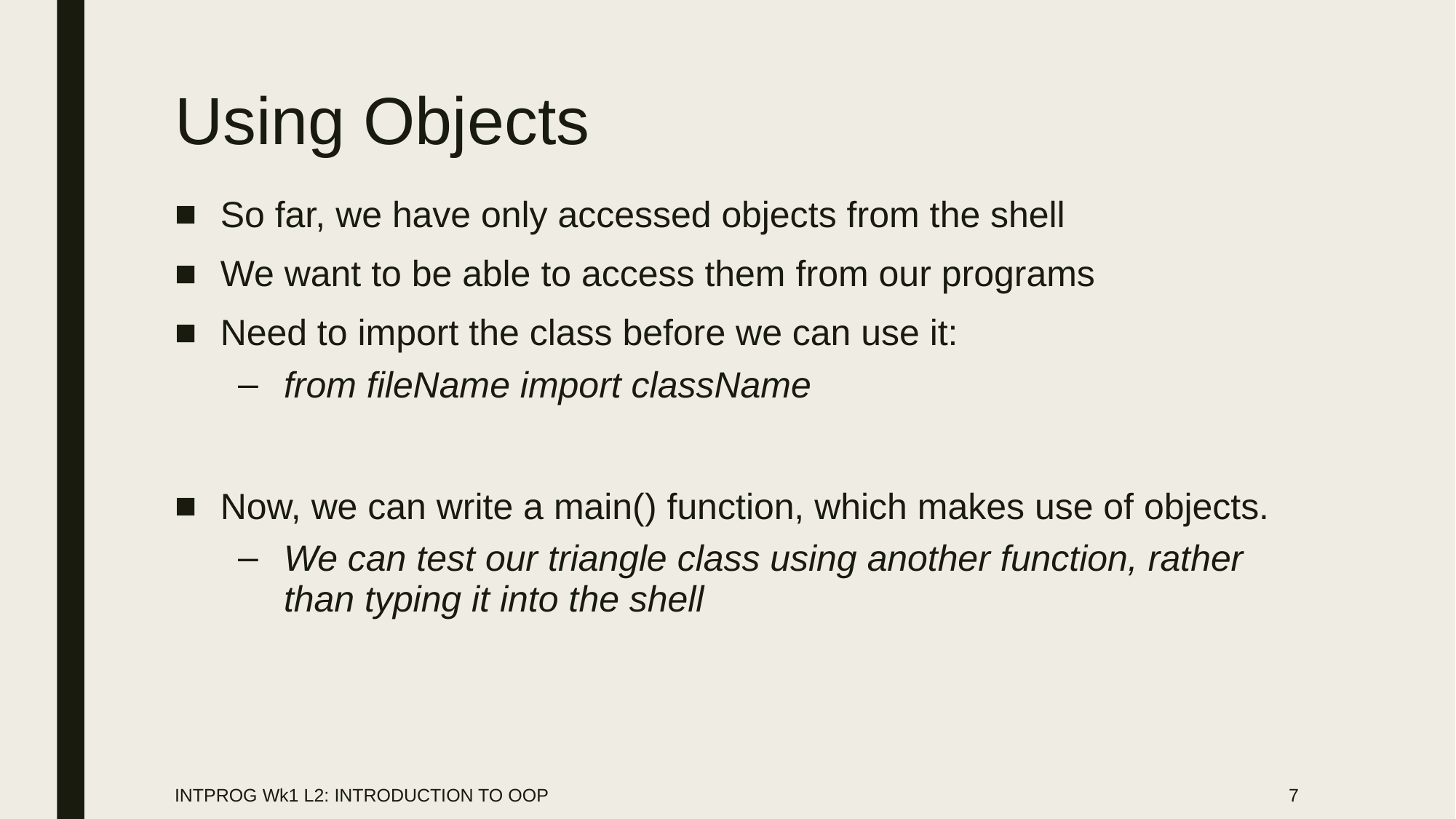

# Using Objects
So far, we have only accessed objects from the shell
We want to be able to access them from our programs
Need to import the class before we can use it:
from fileName import className

Now, we can write a main() function, which makes use of objects.
We can test our triangle class using another function, rather than typing it into the shell
INTPROG Wk1 L2: INTRODUCTION TO OOP
7